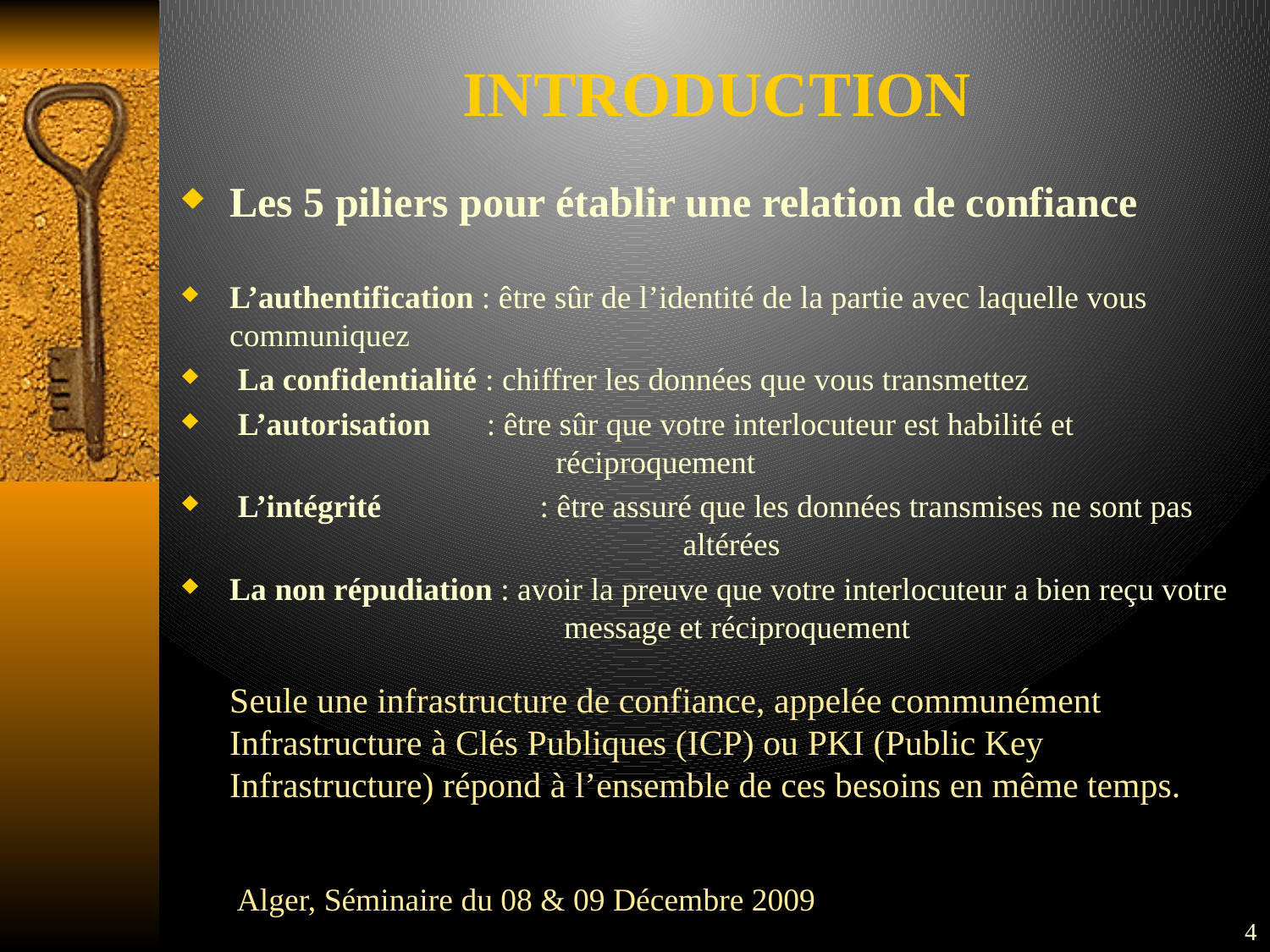

# INTRODUCTION
Les 5 piliers pour établir une relation de confiance

L’authentification : être sûr de l’identité de la partie avec laquelle vous communiquez
 La confidentialité : chiffrer les données que vous transmettez
 L’autorisation       : être sûr que votre interlocuteur est habilité et 			         réciproquement
 L’intégrité 	       : être assuré que les données transmises ne sont pas    			         altérées
La non répudiation : avoir la preuve que votre interlocuteur a bien reçu votre 		          message et réciproquement

	Seule une infrastructure de confiance, appelée communément Infrastructure à Clés Publiques (ICP) ou PKI (Public Key Infrastructure) répond à l’ensemble de ces besoins en même temps.
   Alger, Séminaire du 08 & 09 Décembre 2009
4